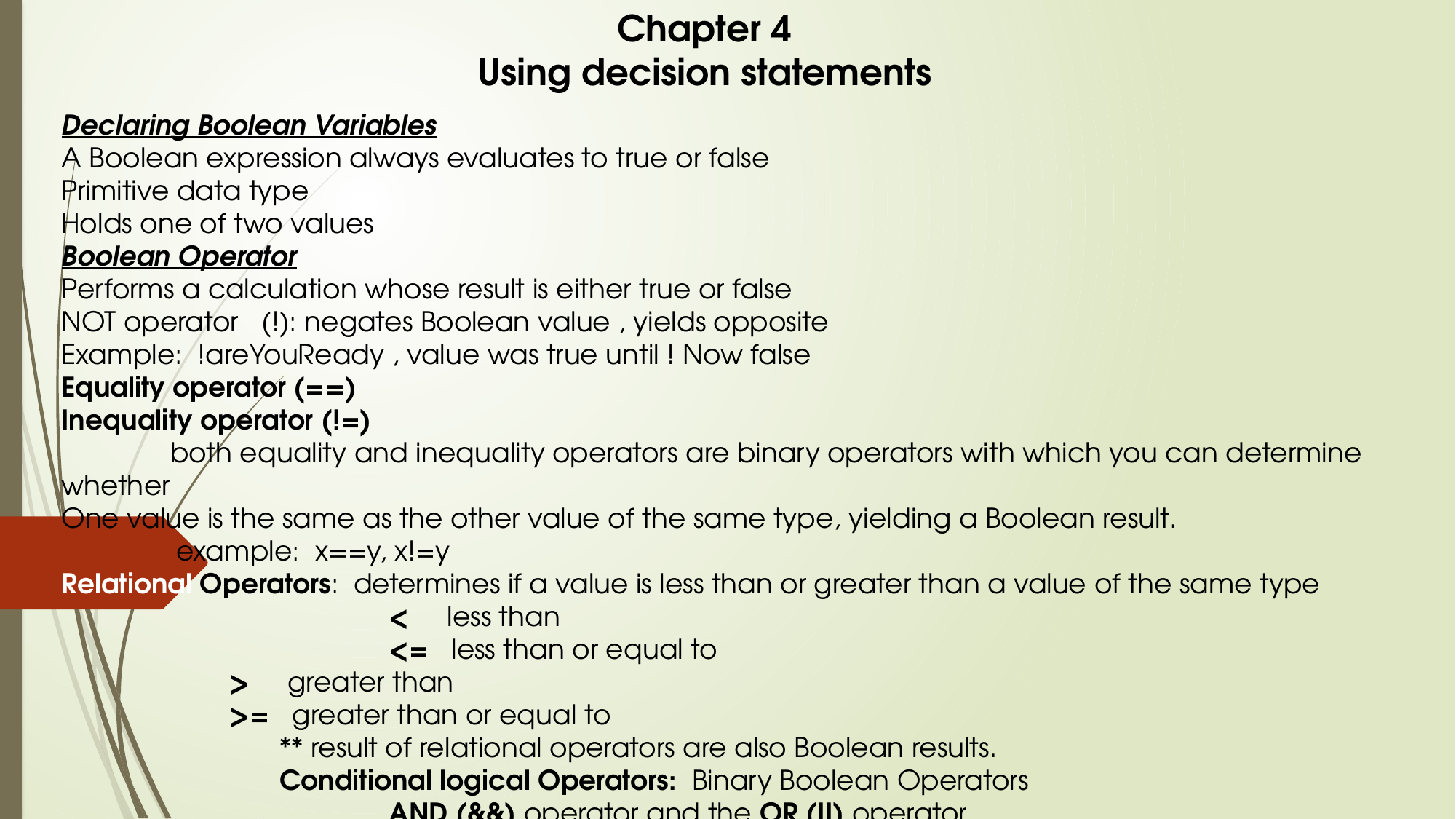

Chapter 4
Using decision statements
Declaring Boolean Variables
A Boolean expression always evaluates to true or false
Primitive data type
Holds one of two values
Boolean Operator
Performs a calculation whose result is either true or false
NOT operator   (!): negates Boolean value , yields opposite
Example:  !areYouReady , value was true until ! Now false
Equality operator (==)
Inequality operator (!=)
	both equality and inequality operators are binary operators with which you can determine whether
One value is the same as the other value of the same type, yielding a Boolean result.
               example:  x==y, x!=y
Relational Operators:  determines if a value is less than or greater than a value of the same type
			<     less than
			<=   less than or equal to
                      >     greater than
                      >=   greater than or equal to
		** result of relational operators are also Boolean results.
		Conditional logical Operators:  Binary Boolean Operators
			AND (&&) operator and the OR (II) operator